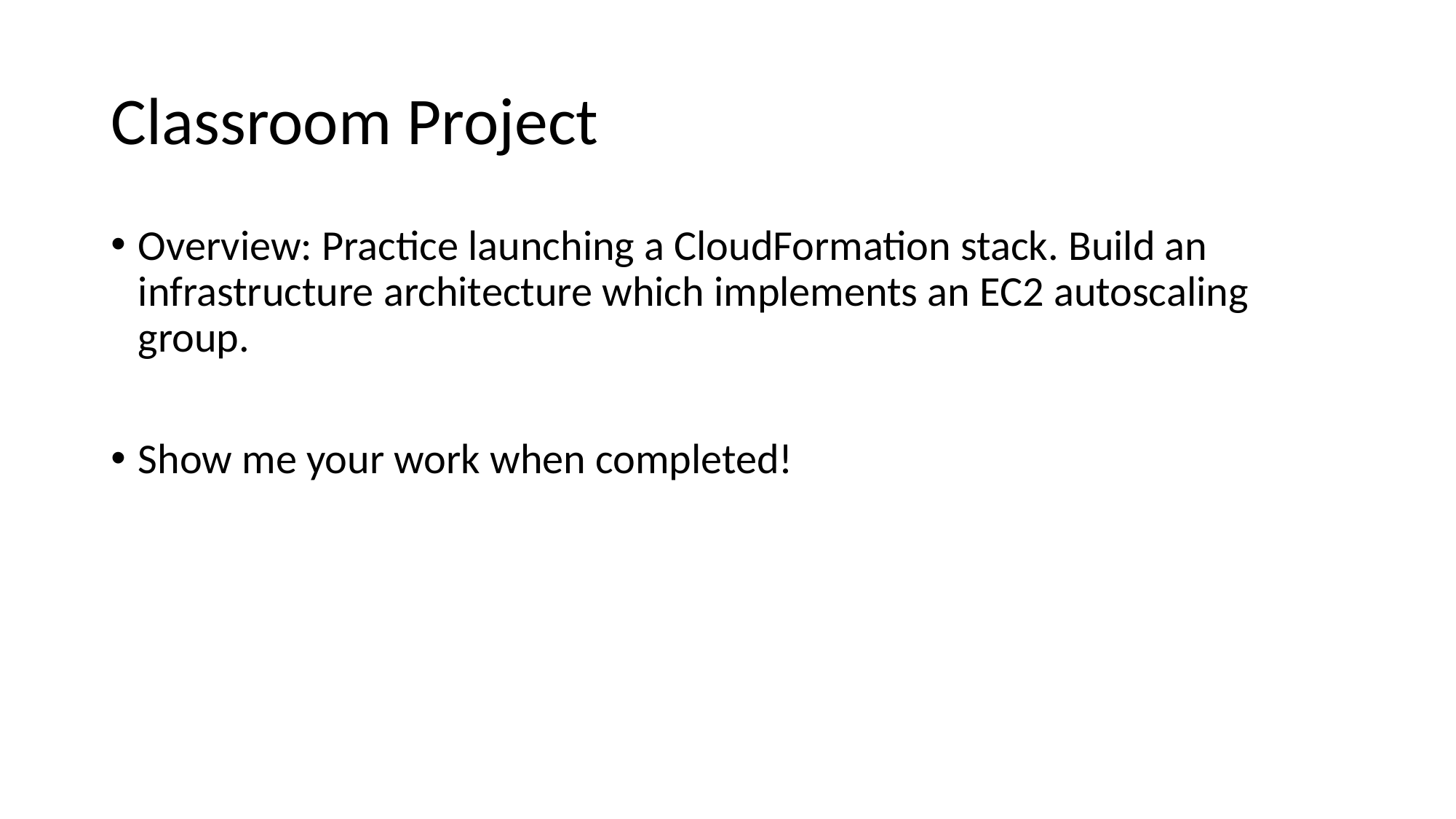

# Classroom Project
Overview: Practice launching a CloudFormation stack. Build an infrastructure architecture which implements an EC2 autoscaling group.

Show me your work when completed!